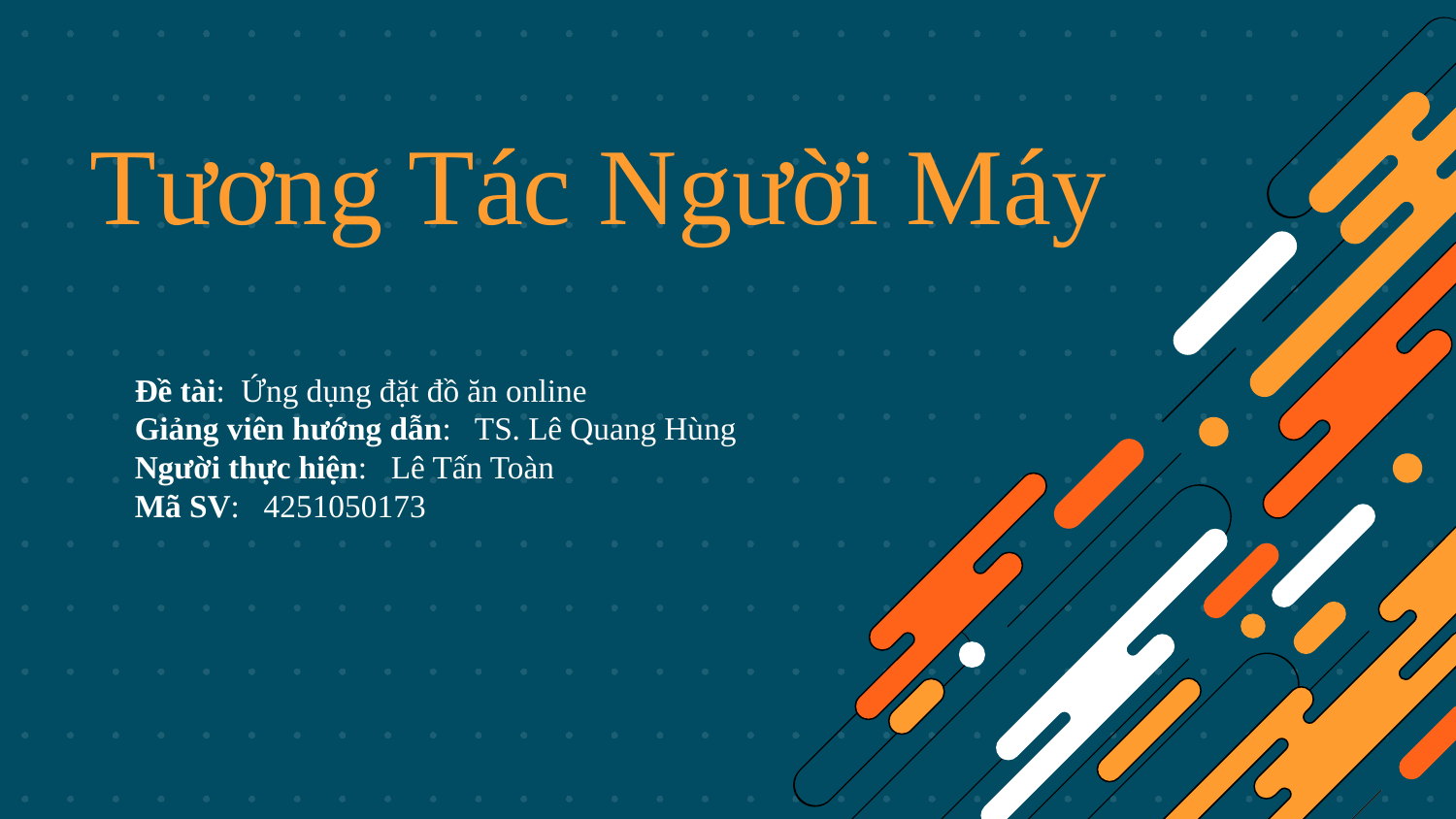

# Tương Tác Người Máy

Đề tài:  Ứng dụng đặt đồ ăn online
Giảng viên hướng dẫn:   TS. Lê Quang Hùng
Người thực hiện:   Lê Tấn Toàn
Mã SV:   4251050173